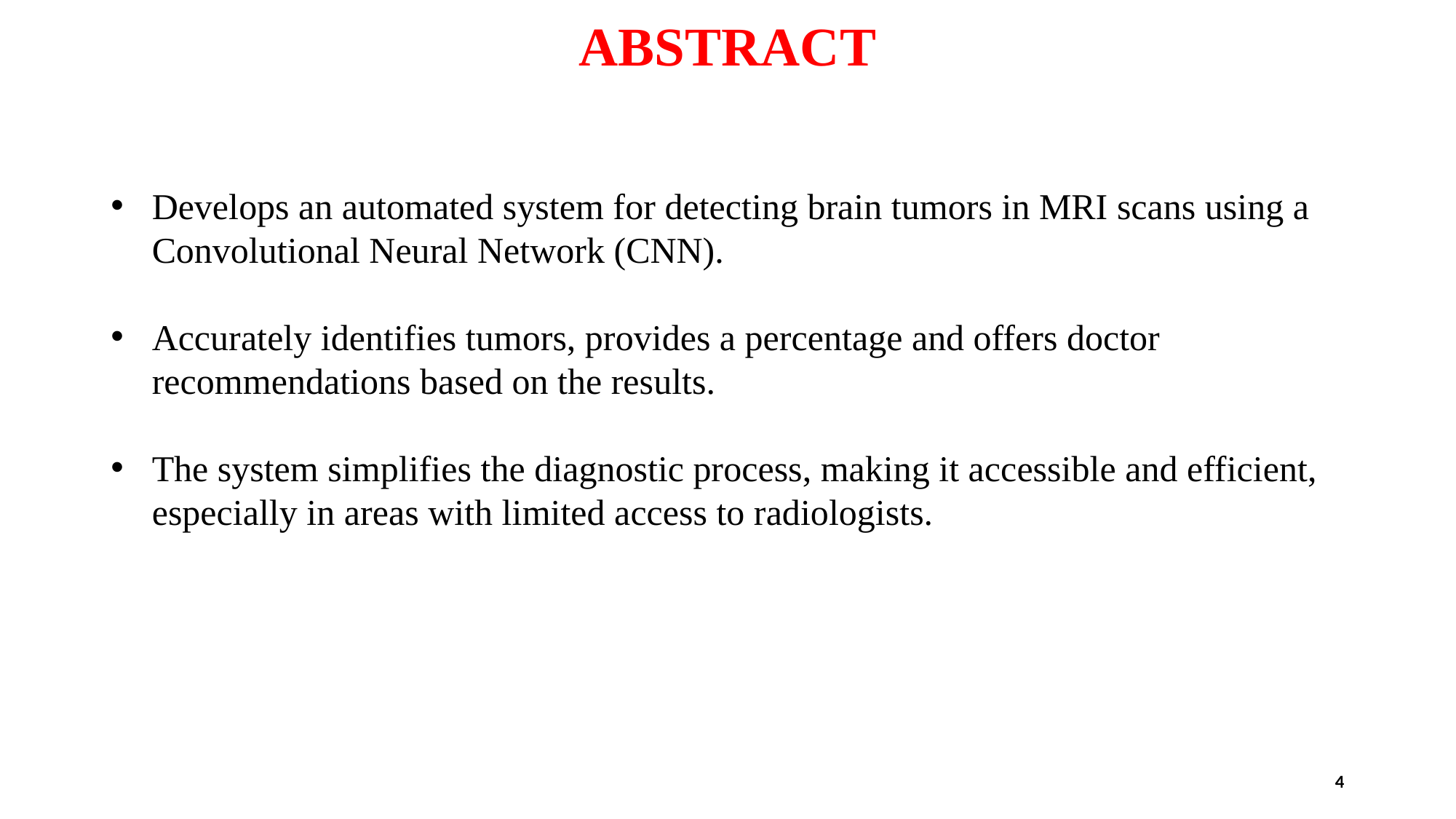

# ABSTRACT

Develops an automated system for detecting brain tumors in MRI scans using a Convolutional Neural Network (CNN).

Accurately identifies tumors, provides a percentage and offers doctor recommendations based on the results.

The system simplifies the diagnostic process, making it accessible and efficient, especially in areas with limited access to radiologists.
4